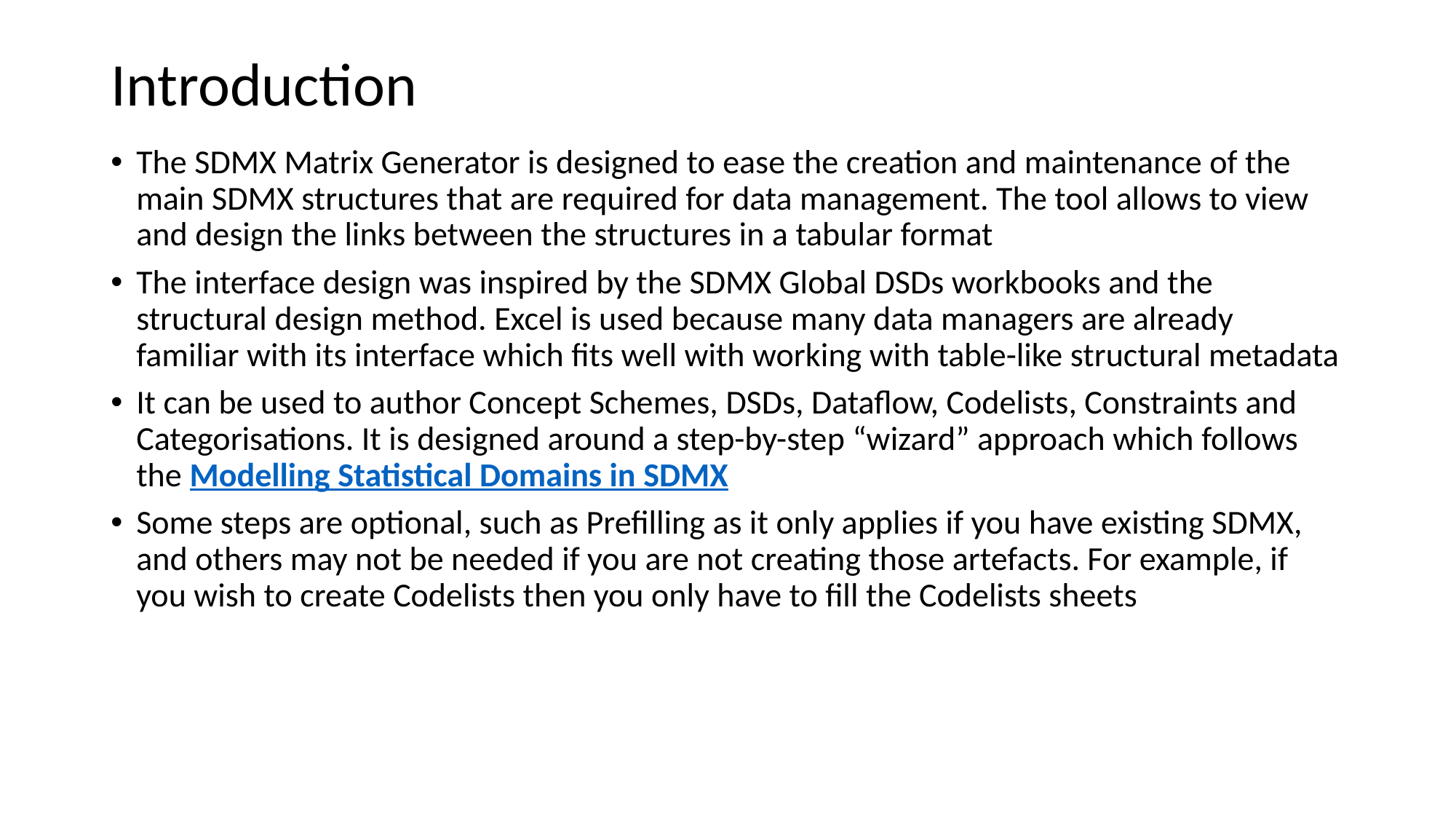

# Introduction
The SDMX Matrix Generator is designed to ease the creation and maintenance of the main SDMX structures that are required for data management. The tool allows to view and design the links between the structures in a tabular format
The interface design was inspired by the SDMX Global DSDs workbooks and the structural design method. Excel is used because many data managers are already familiar with its interface which fits well with working with table-like structural metadata
It can be used to author Concept Schemes, DSDs, Dataflow, Codelists, Constraints and Categorisations. It is designed around a step-by-step “wizard” approach which follows the Modelling Statistical Domains in SDMX
Some steps are optional, such as Prefilling as it only applies if you have existing SDMX, and others may not be needed if you are not creating those artefacts. For example, if you wish to create Codelists then you only have to fill the Codelists sheets